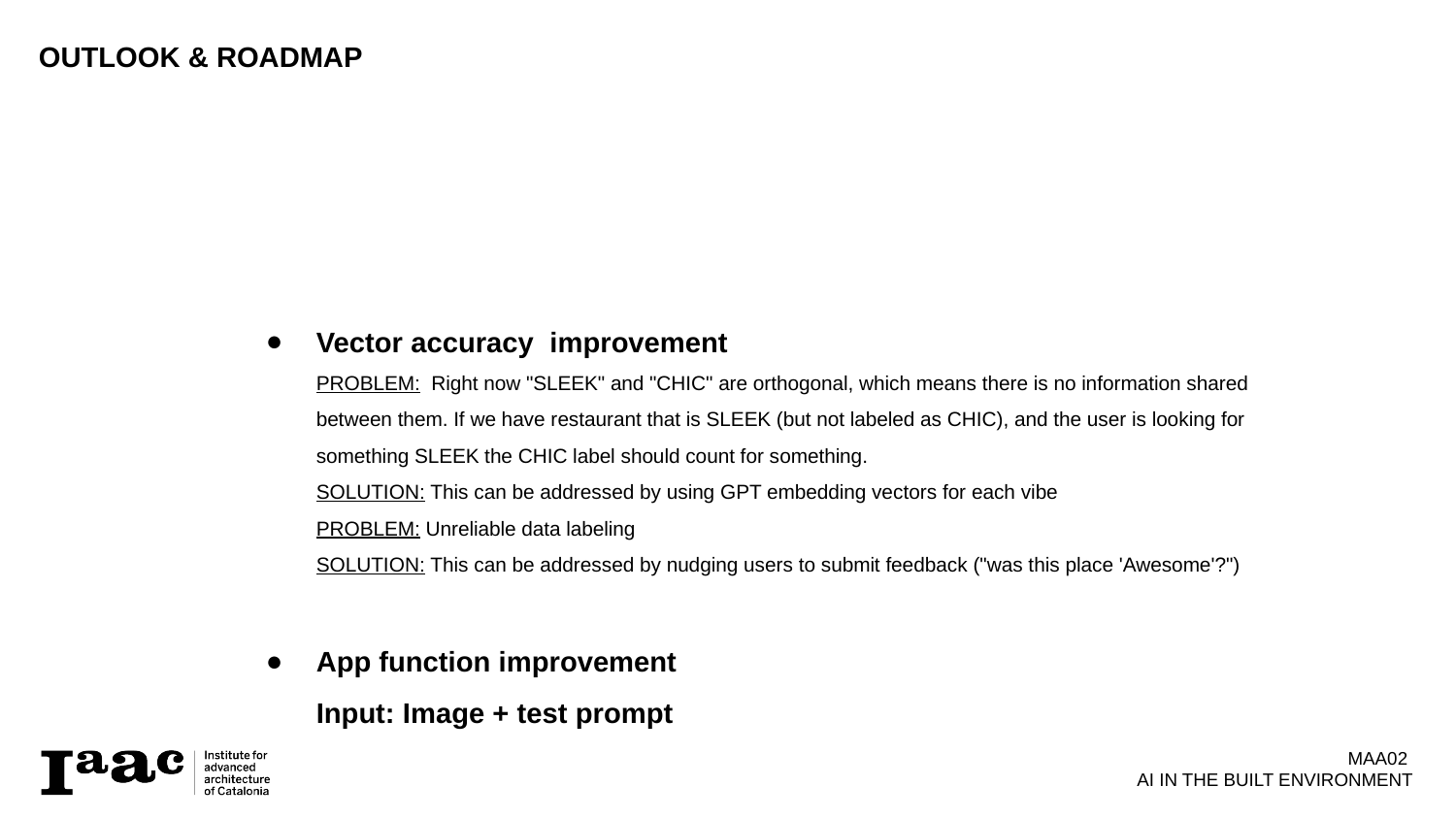

OUTLOOK & ROADMAP

Vector accuracy  improvement
PROBLEM:  Right now "SLEEK" and "CHIC" are orthogonal, which means there is no information shared between them. If we have restaurant that is SLEEK (but not labeled as CHIC), and the user is looking for something SLEEK the CHIC label should count for something.
SOLUTION: This can be addressed by using GPT embedding vectors for each vibe
PROBLEM: Unreliable data labeling
SOLUTION: This can be addressed by nudging users to submit feedback ("was this place 'Awesome'?")

App function improvement
Input: Image + test prompt